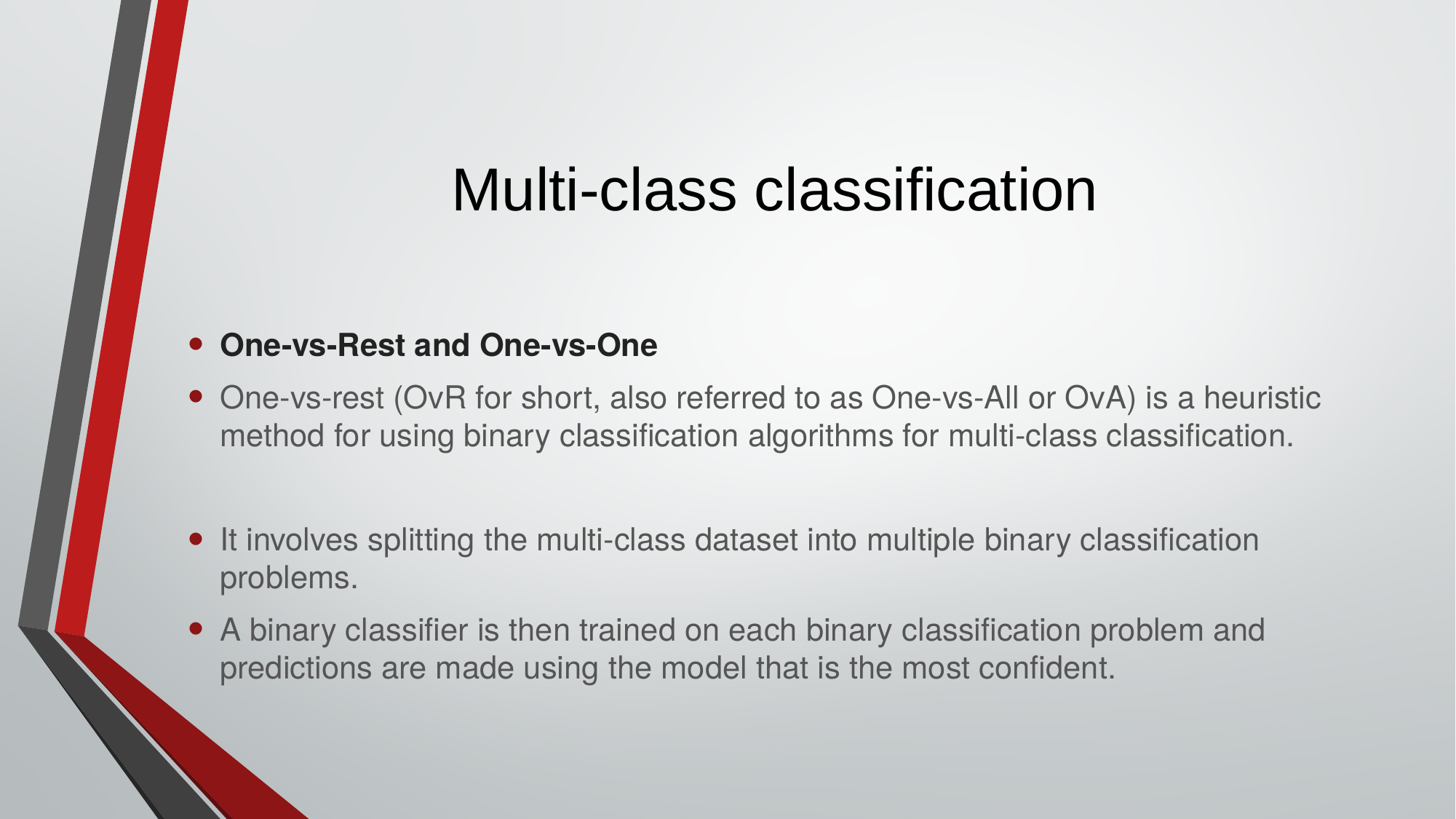

# Multi-class classification
One-vs-Rest and One-vs-One
One-vs-rest (OvR for short, also referred to as One-vs-All or OvA) is a heuristic method for using binary classification algorithms for multi-class classification.

It involves splitting the multi-class dataset into multiple binary classification problems.
A binary classifier is then trained on each binary classification problem and predictions are made using the model that is the most confident.